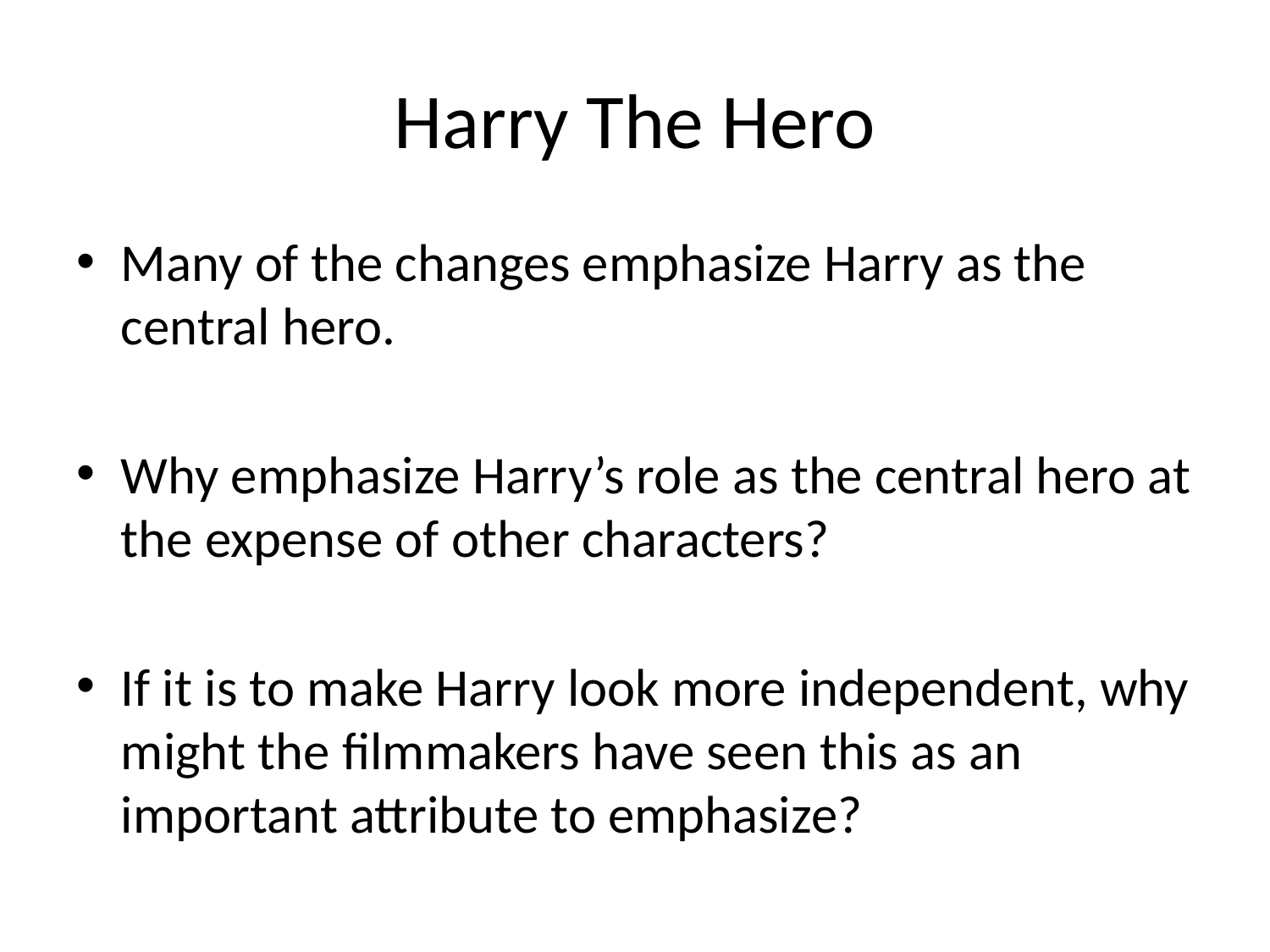

# Harry The Hero
Many of the changes emphasize Harry as the central hero.

Why emphasize Harry’s role as the central hero at the expense of other characters?

If it is to make Harry look more independent, why might the filmmakers have seen this as an important attribute to emphasize?